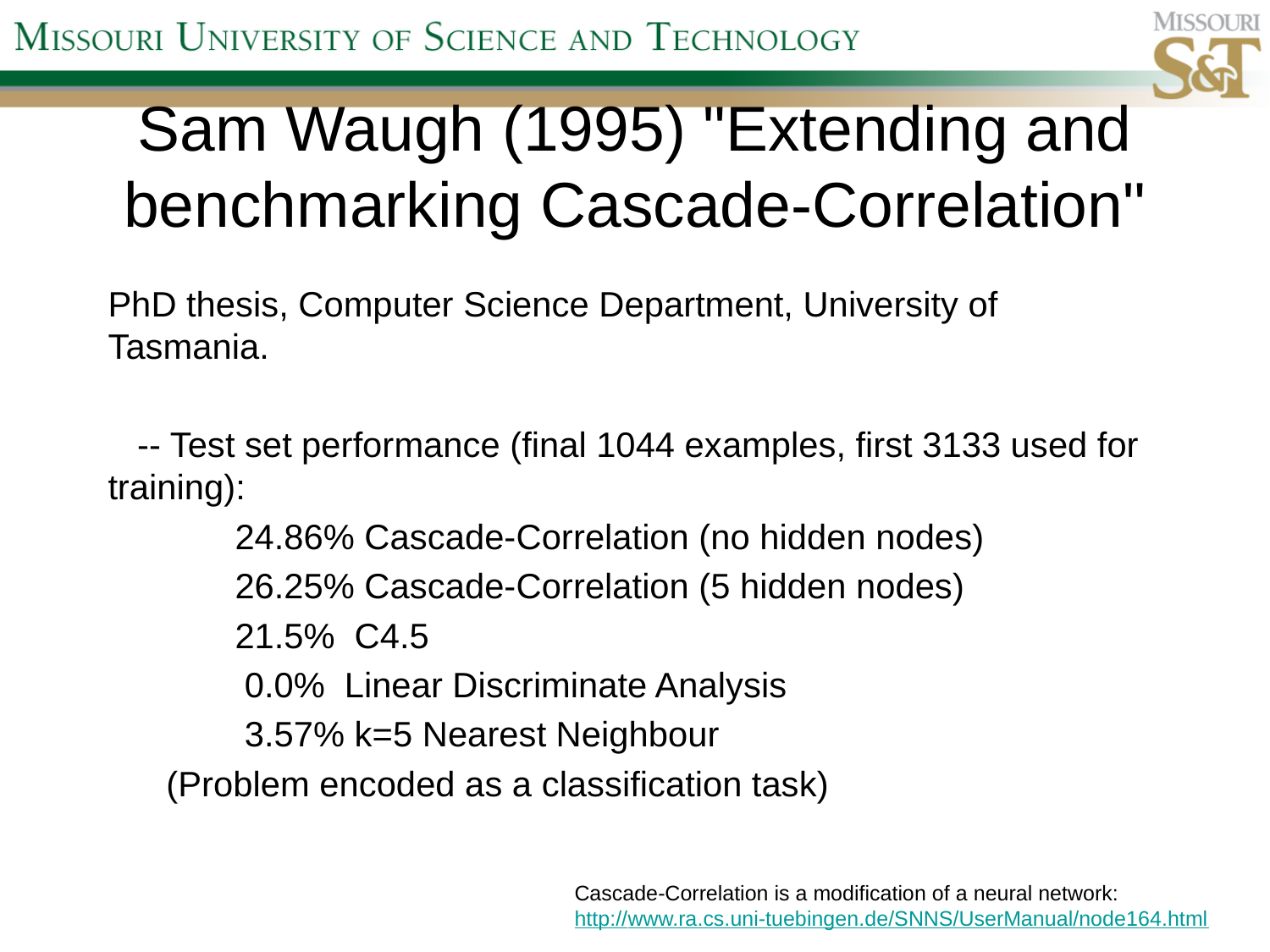

# Sam Waugh (1995) "Extending and benchmarking Cascade-Correlation"
PhD thesis, Computer Science Department, University of Tasmania.

   -- Test set performance (final 1044 examples, first 3133 used for training):
	24.86% Cascade-Correlation (no hidden nodes)
	26.25% Cascade-Correlation (5 hidden nodes)
	21.5%  C4.5
	 0.0%  Linear Discriminate Analysis
	 3.57% k=5 Nearest Neighbour
      (Problem encoded as a classification task)
Cascade-Correlation is a modification of a neural network:
http://www.ra.cs.uni-tuebingen.de/SNNS/UserManual/node164.html